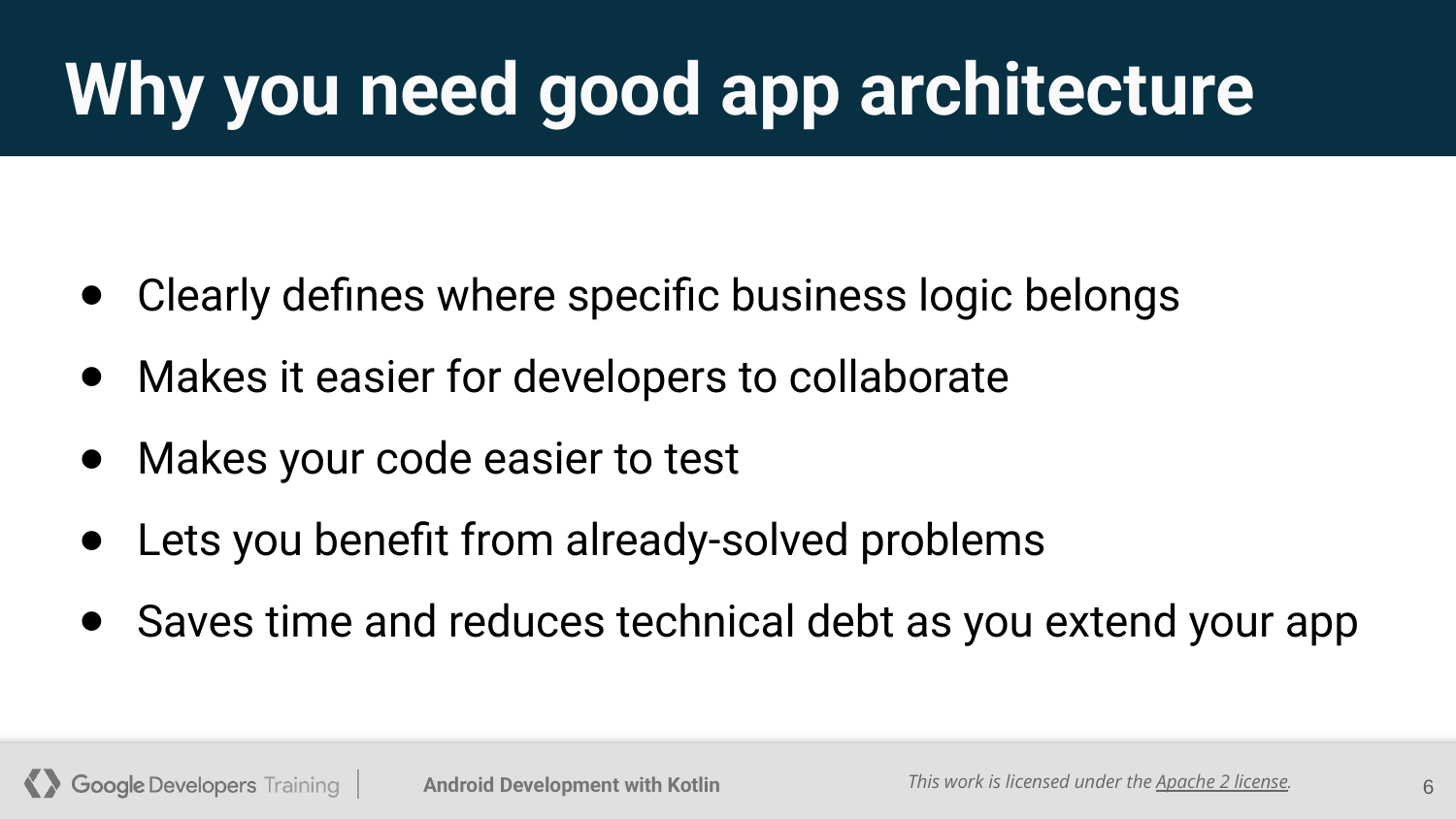

# Why you need good app architecture
Clearly defines where specific business logic belongs
Makes it easier for developers to collaborate
Makes your code easier to test
Lets you benefit from already-solved problems
Saves time and reduces technical debt as you extend your app
6